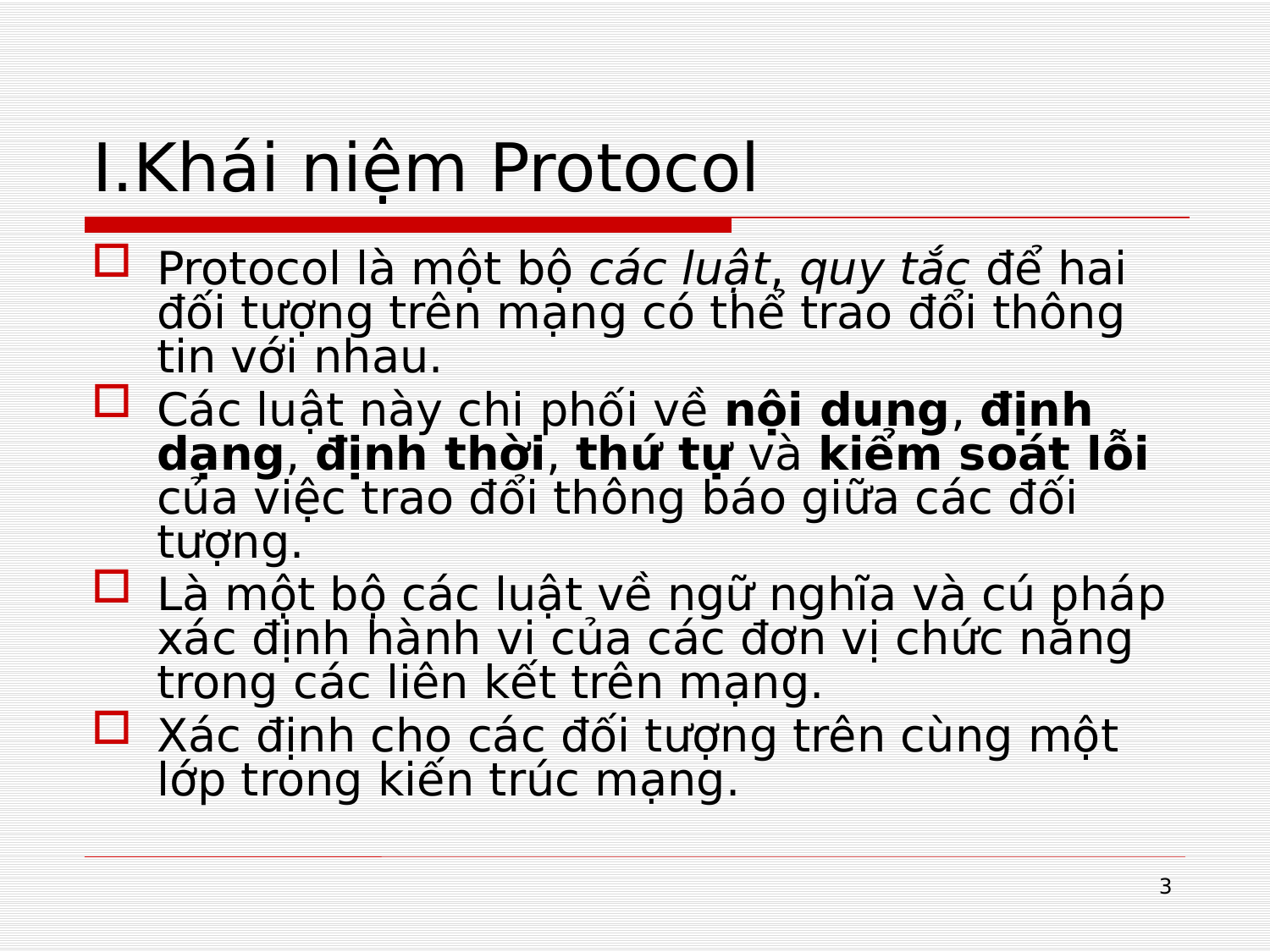

# I.Khái niệm Protocol
Protocol là một bộ các luật, quy tắc để hai đối tượng trên mạng có thể trao đổi thông tin với nhau.
Các luật này chi phối về nội dung, định dạng, định thời, thứ tự và kiểm soát lỗi của việc trao đổi thông báo giữa các đối tượng.
Là một bộ các luật về ngữ nghĩa và cú pháp xác định hành vi của các đơn vị chức năng trong các liên kết trên mạng.
Xác định cho các đối tượng trên cùng một lớp trong kiến trúc mạng.
3